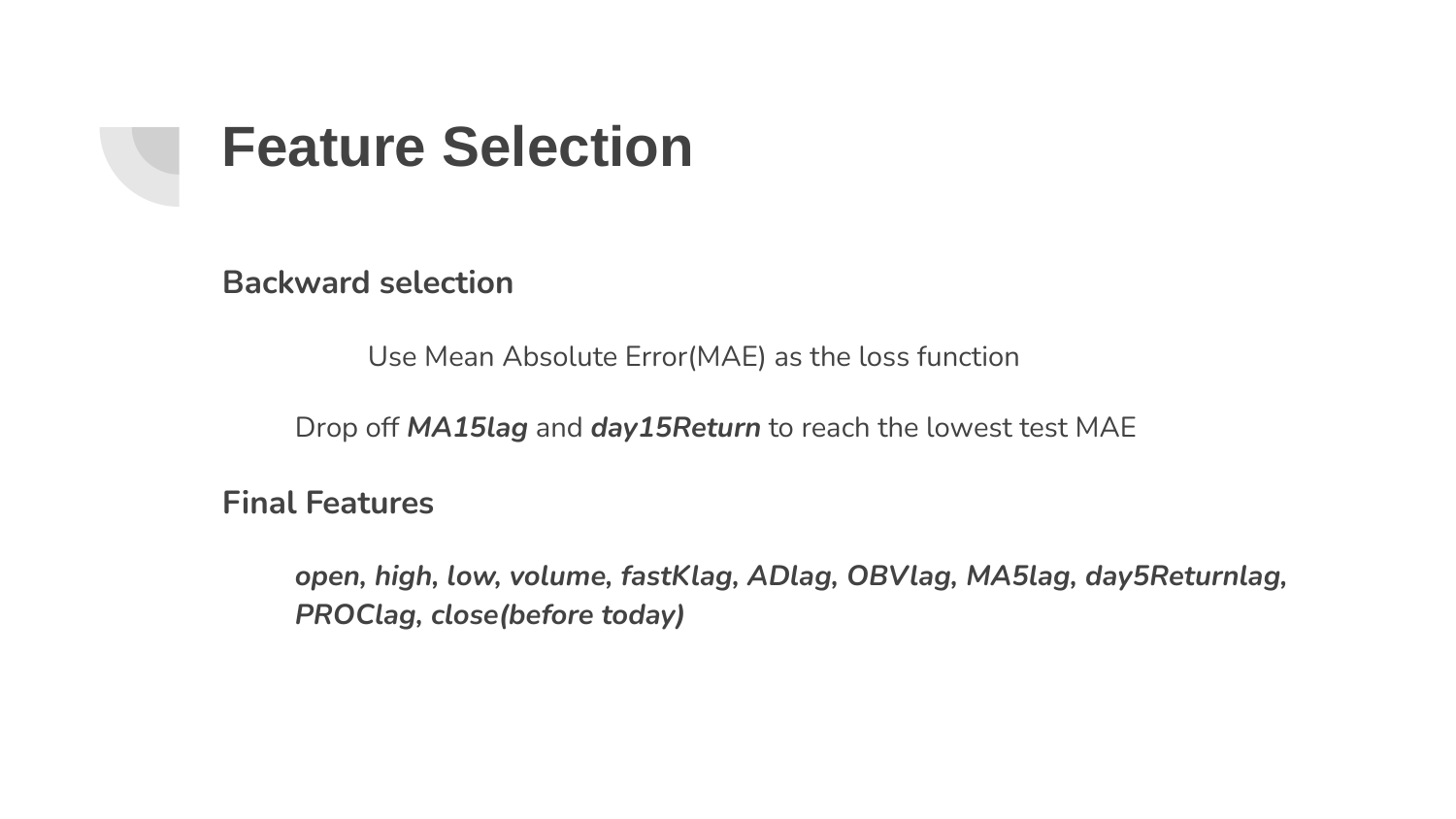

# Feature Selection
Backward selection
	Use Mean Absolute Error(MAE) as the loss function
Drop off MA15lag and day15Return to reach the lowest test MAE
Final Features
open, high, low, volume, fastKlag, ADlag, OBVlag, MA5lag, day5Returnlag, PROClag, close(before today)